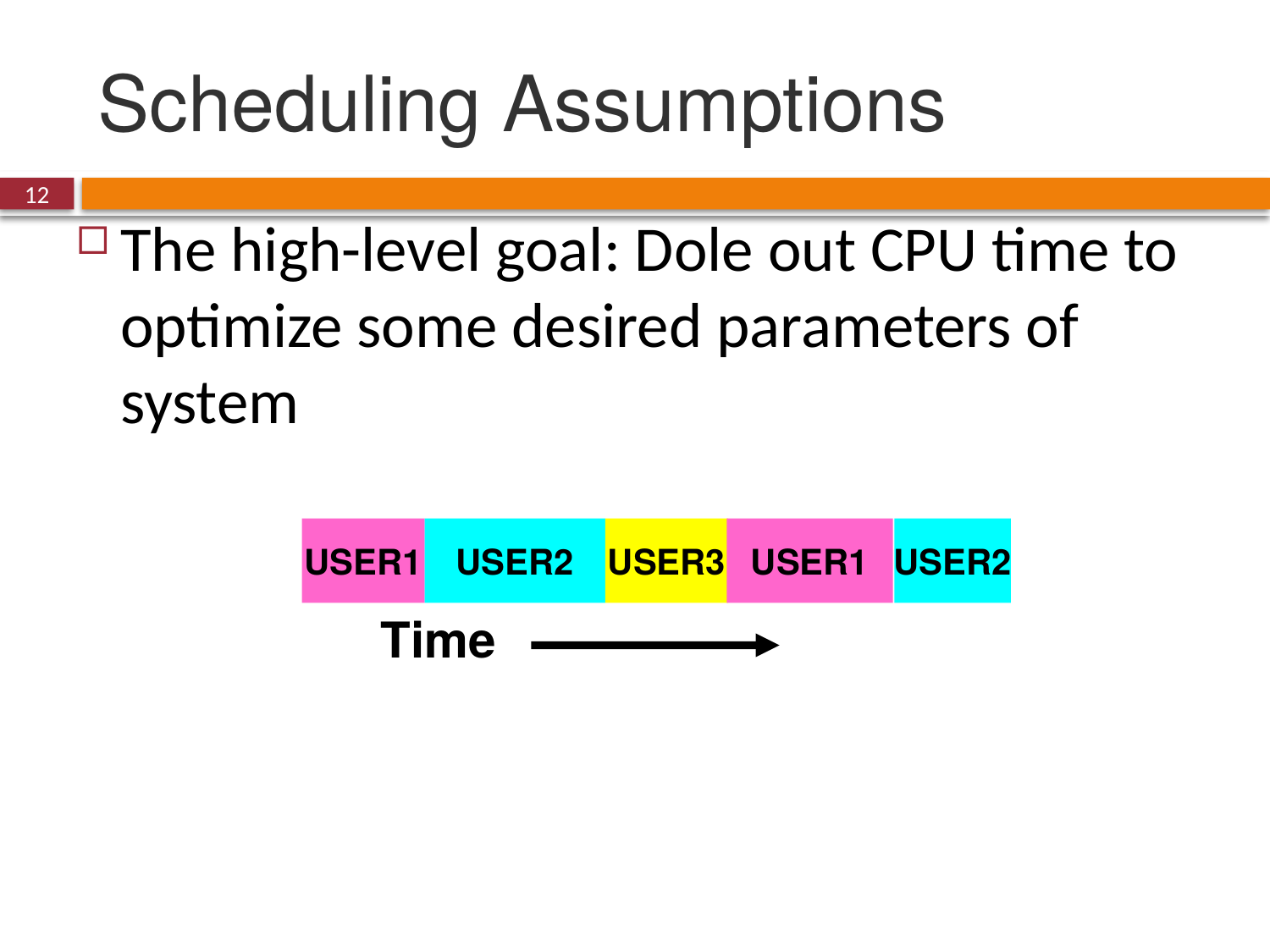

# Scheduling Assumptions
12
The high-level goal: Dole out CPU time to optimize some desired parameters of system

USER1
USER2
USER3
USER1
USER2
Time